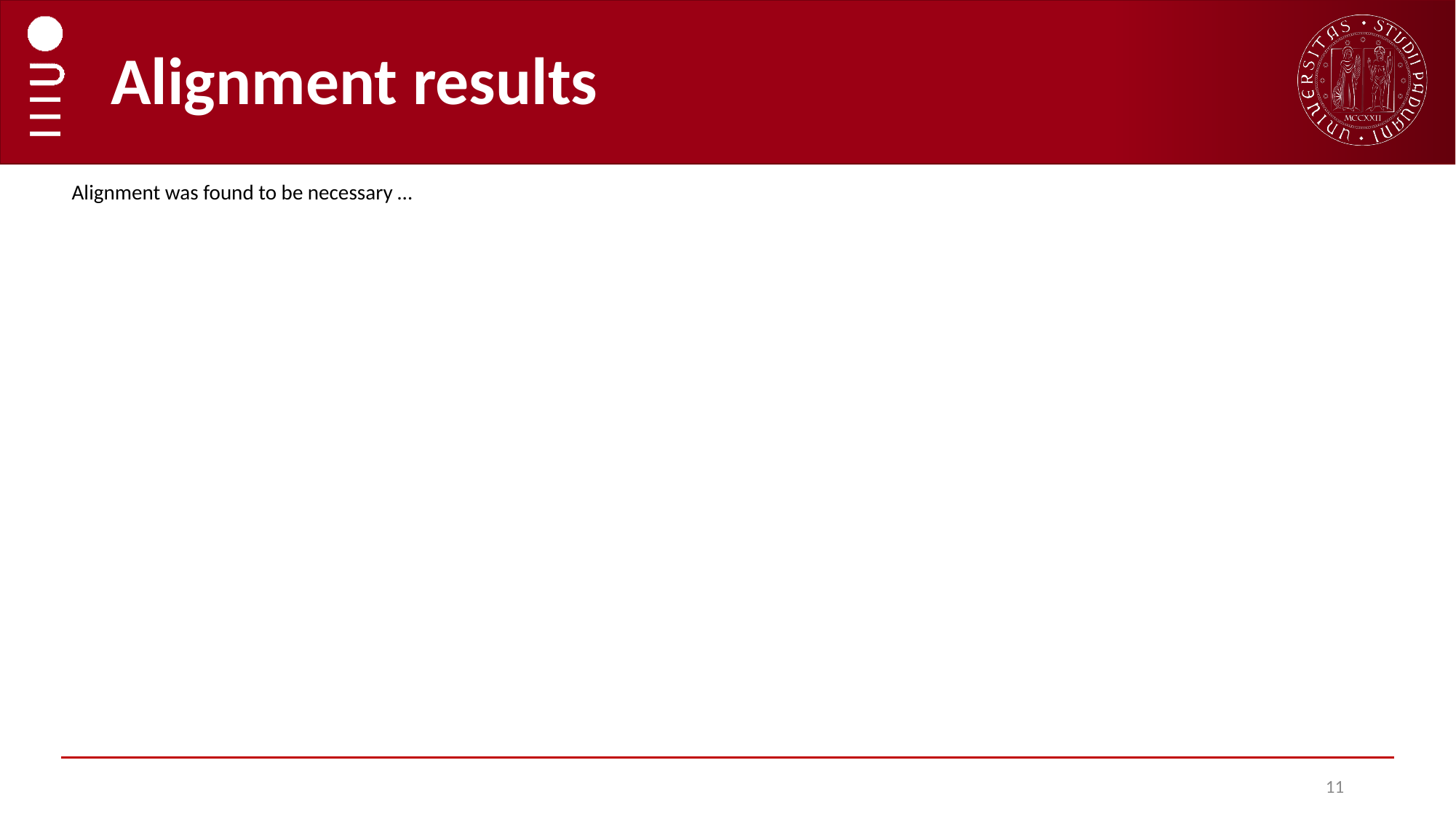

# Alignment results
Alignment was found to be necessary …

11